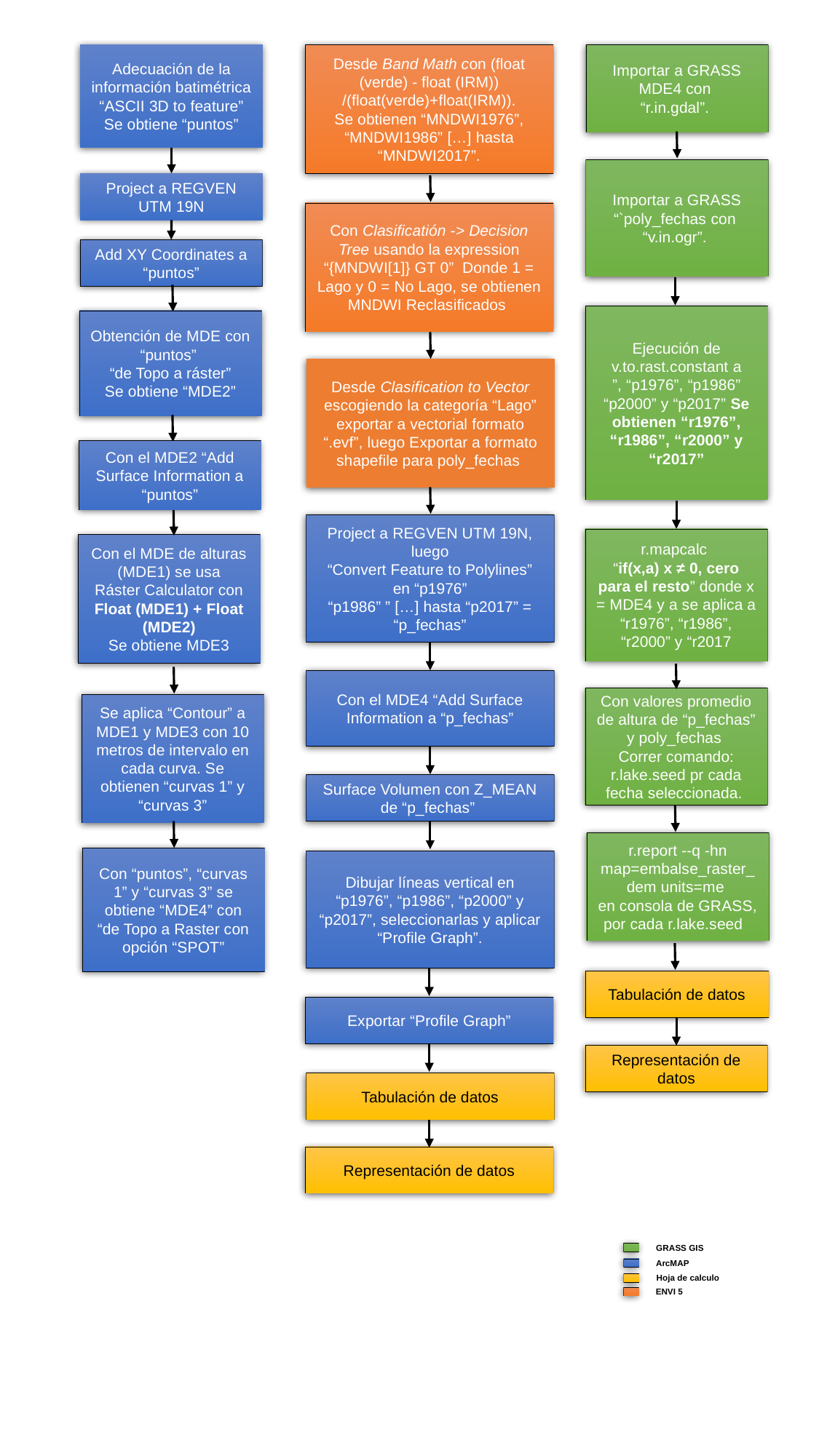

Desde Band Math con (float (verde) - float (IRM)) /(float(verde)+float(IRM)).
Se obtienen “MNDWI1976”, “MNDWI1986” […] hasta “MNDWI2017”.
Adecuación de la información batimétrica “ASCII 3D to feature”
Se obtiene “puntos”
Importar a GRASS MDE4 con
“r.in.gdal”.
Importar a GRASS “`poly_fechas con
“v.in.ogr”.
Project a REGVEN UTM 19N
Con Clasificatión -> Decision Tree usando la expression “{MNDWI[1]} GT 0”  Donde 1 = Lago y 0 = No Lago, se obtienen MNDWI Reclasificados
Add XY Coordinates a “puntos”
Ejecución de v.to.rast.constant a
”, “p1976”, “p1986”
“p2000” y “p2017” Se obtienen “r1976”, “r1986”, “r2000” y “r2017”
Obtención de MDE con “puntos”
“de Topo a ráster”
Se obtiene “MDE2”
Desde Clasification to Vector escogiendo la categoría “Lago” exportar a vectorial formato “.evf”, luego Exportar a formato shapefile para poly_fechas
Con el MDE2 “Add Surface Information a “puntos”
Project a REGVEN UTM 19N, luego
“Convert Feature to Polylines” en “p1976”
“p1986” ” […] hasta “p2017” = “p_fechas”
r.mapcalc
“if(x,a) x ≠ 0, cero para el resto” donde x = MDE4 y a se aplica a “r1976”, “r1986”, “r2000” y “r2017
Con el MDE de alturas (MDE1) se usa
Ráster Calculator con
Float (MDE1) + Float (MDE2)
Se obtiene MDE3
Con el MDE4 “Add Surface Information a “p_fechas”
Con valores promedio de altura de “p_fechas” y poly_fechas
Correr comando: r.lake.seed pr cada fecha seleccionada.
Se aplica “Contour” a MDE1 y MDE3 con 10 metros de intervalo en cada curva. Se obtienen “curvas 1” y “curvas 3”
Surface Volumen con Z_MEAN de “p_fechas”
r.report --q -hn map=embalse_raster_dem units=me
en consola de GRASS, por cada r.lake.seed
Con “puntos”, “curvas 1” y “curvas 3” se obtiene “MDE4” con “de Topo a Raster con opción “SPOT”
Dibujar líneas vertical en “p1976”, “p1986”, “p2000” y “p2017”, seleccionarlas y aplicar “Profile Graph”.
Tabulación de datos
Exportar “Profile Graph”
Representación de datos
Tabulación de datos
Representación de datos
GRASS GIS

ArcMAP

Hoja de calculo

ENVI 5